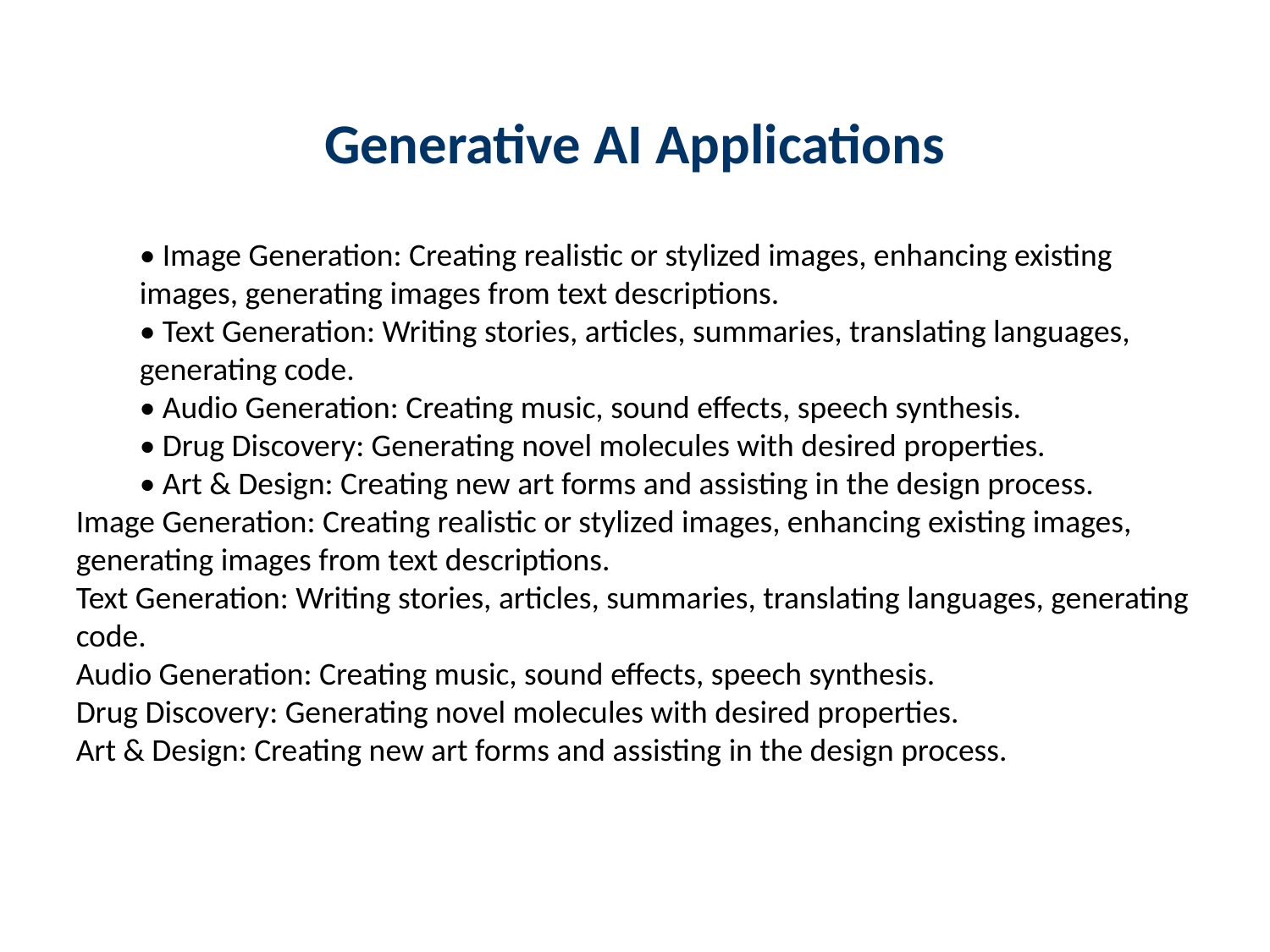

Generative AI Applications

• Image Generation: Creating realistic or stylized images, enhancing existing images, generating images from text descriptions.
• Text Generation: Writing stories, articles, summaries, translating languages, generating code.
• Audio Generation: Creating music, sound effects, speech synthesis.
• Drug Discovery: Generating novel molecules with desired properties.
• Art & Design: Creating new art forms and assisting in the design process.
Image Generation: Creating realistic or stylized images, enhancing existing images, generating images from text descriptions.
Text Generation: Writing stories, articles, summaries, translating languages, generating code.
Audio Generation: Creating music, sound effects, speech synthesis.
Drug Discovery: Generating novel molecules with desired properties.
Art & Design: Creating new art forms and assisting in the design process.